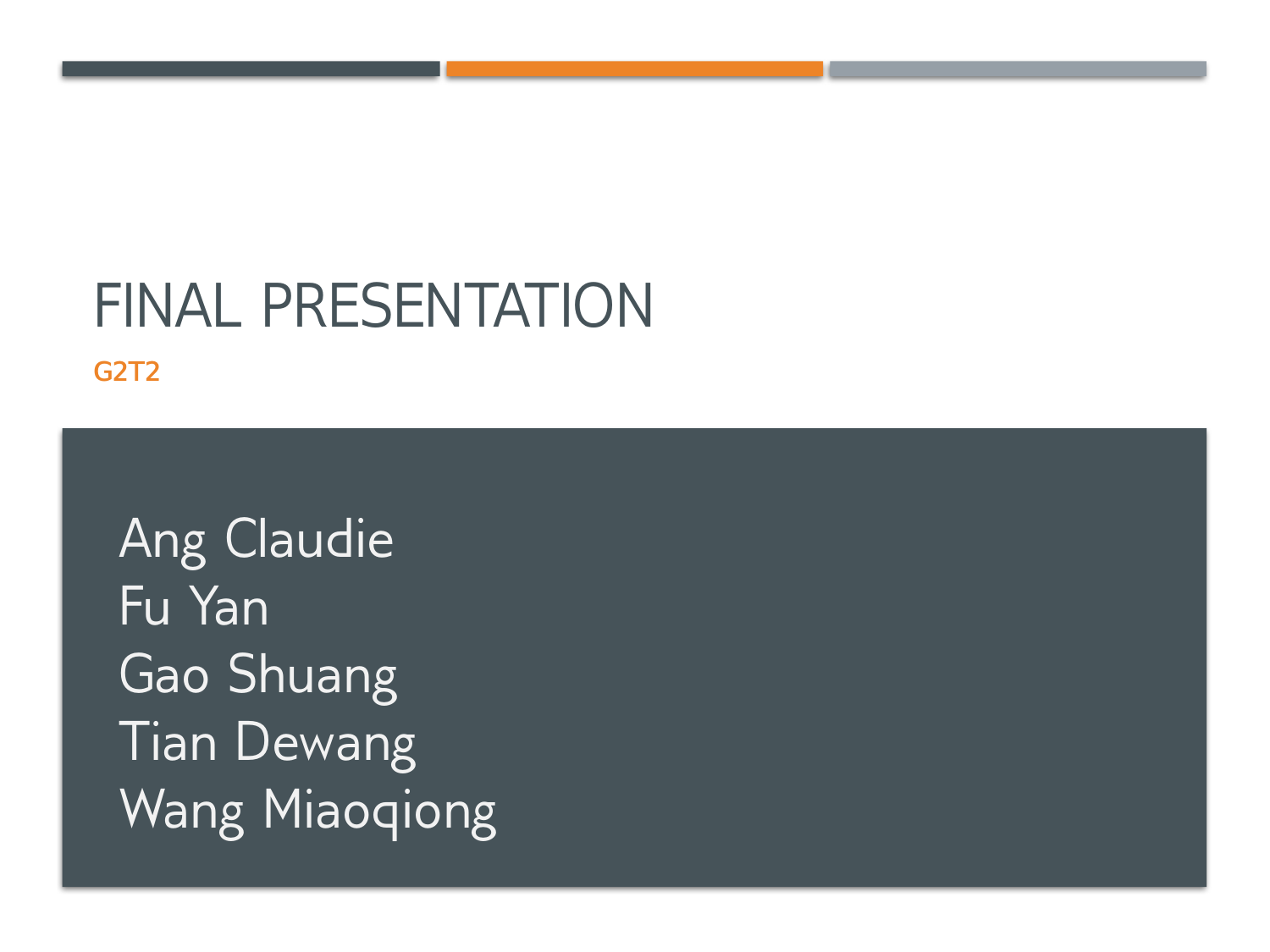

# Final Presentation
G2T2
Ang Claudie
Fu Yan
Gao Shuang
Tian Dewang
Wang Miaoqiong